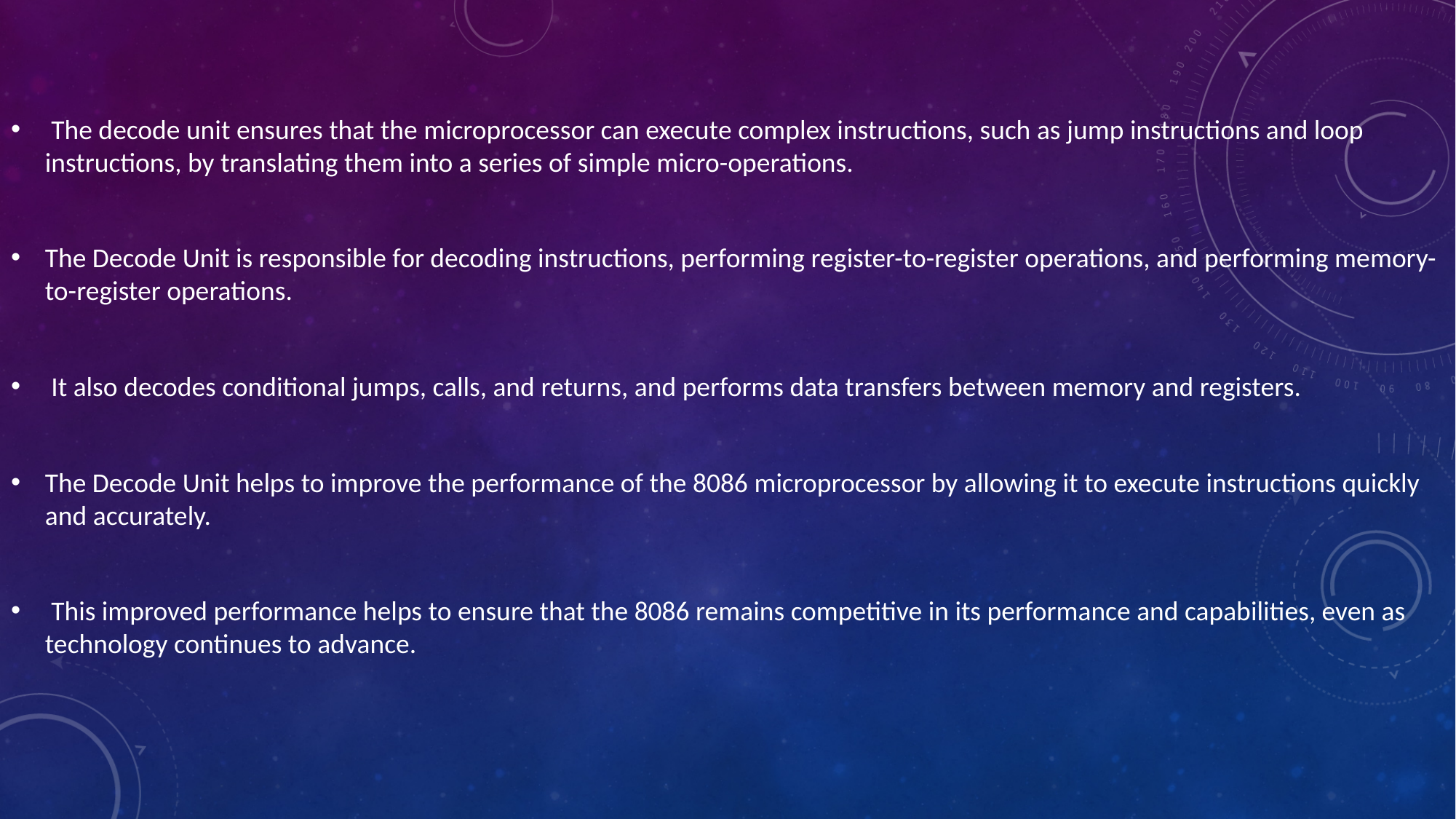

The decode unit ensures that the microprocessor can execute complex instructions, such as jump instructions and loop instructions, by translating them into a series of simple micro-operations.

The Decode Unit is responsible for decoding instructions, performing register-to-register operations, and performing memory-to-register operations.

 It also decodes conditional jumps, calls, and returns, and performs data transfers between memory and registers.

The Decode Unit helps to improve the performance of the 8086 microprocessor by allowing it to execute instructions quickly and accurately.

 This improved performance helps to ensure that the 8086 remains competitive in its performance and capabilities, even as technology continues to advance.